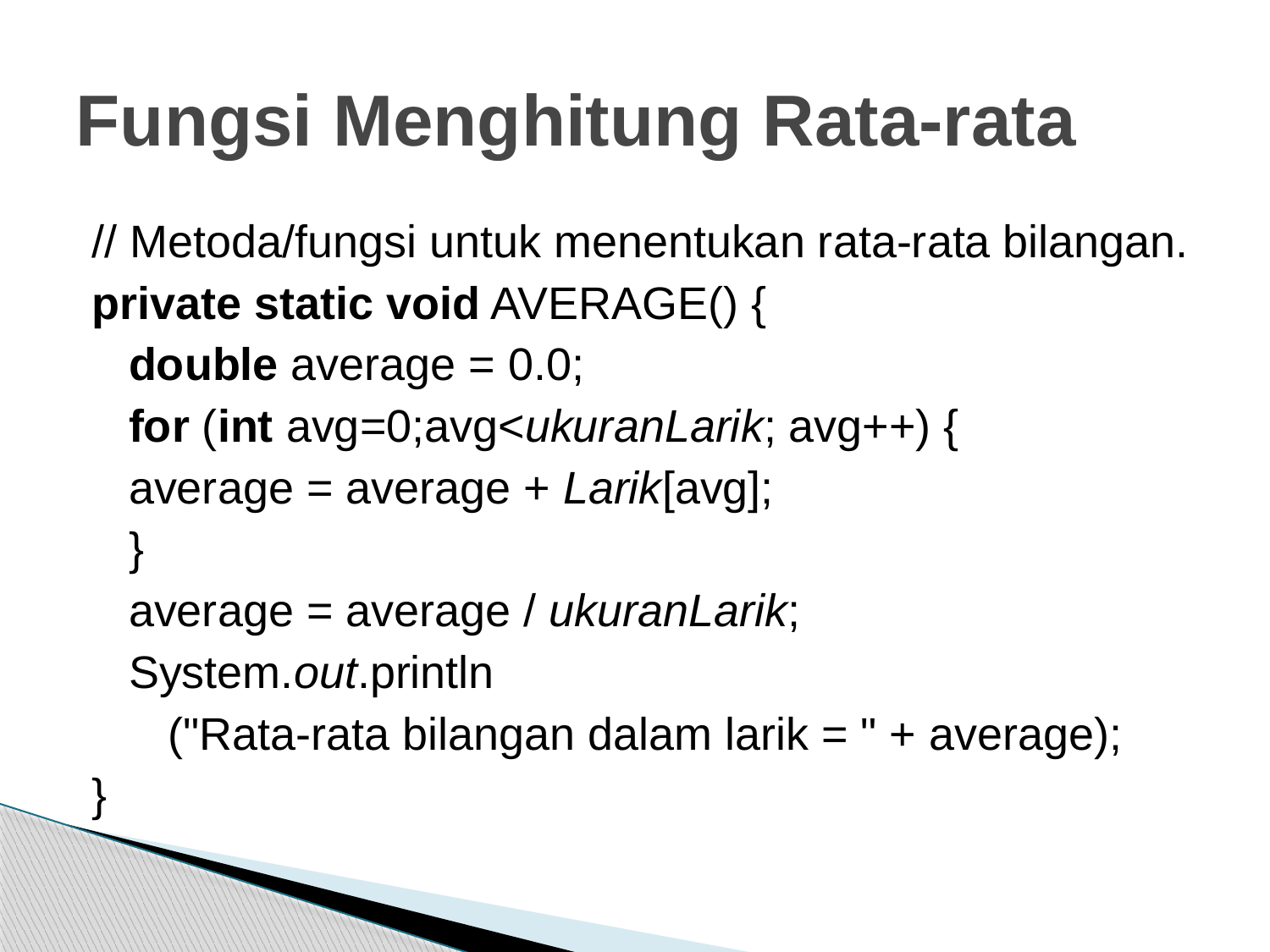

# Fungsi Menghitung Rata-rata
// Metoda/fungsi untuk menentukan rata-rata bilangan.
private static void AVERAGE() {
		double average = 0.0;
		for (int avg=0;avg<ukuranLarik; avg++) {
			average = average + Larik[avg];
		}
		average = average / ukuranLarik;
		System.out.println
      ("Rata-rata bilangan dalam larik = " + average);
}